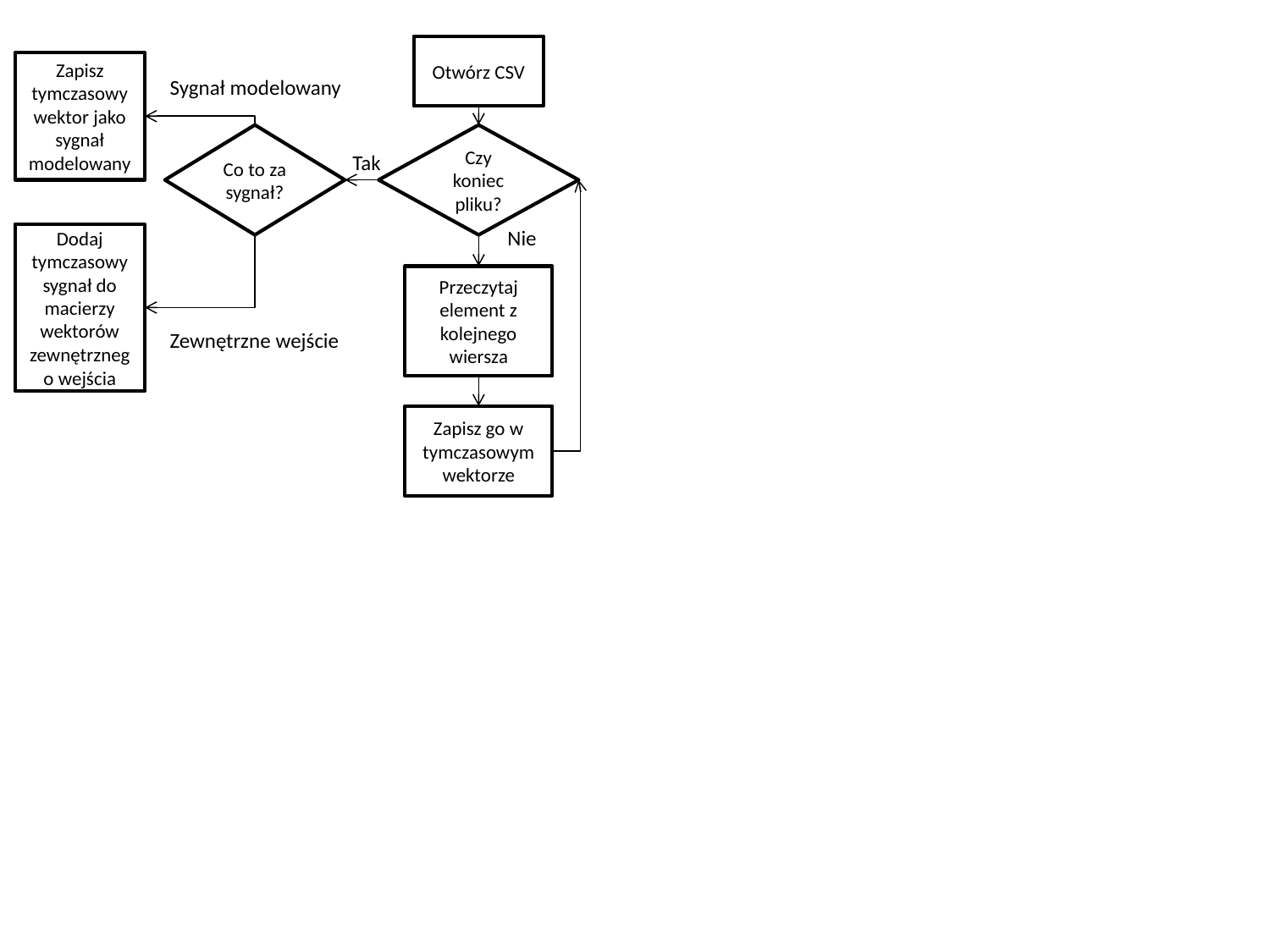

Otwórz CSV
Zapisz tymczasowy wektor jako sygnał modelowany
Sygnał modelowany
Co to za sygnał?
Czy koniec pliku?
Tak
Nie
Dodaj tymczasowy sygnał do macierzy wektorów zewnętrznego wejścia
Przeczytaj element z kolejnego wiersza
Zewnętrzne wejście
Zapisz go w tymczasowym wektorze